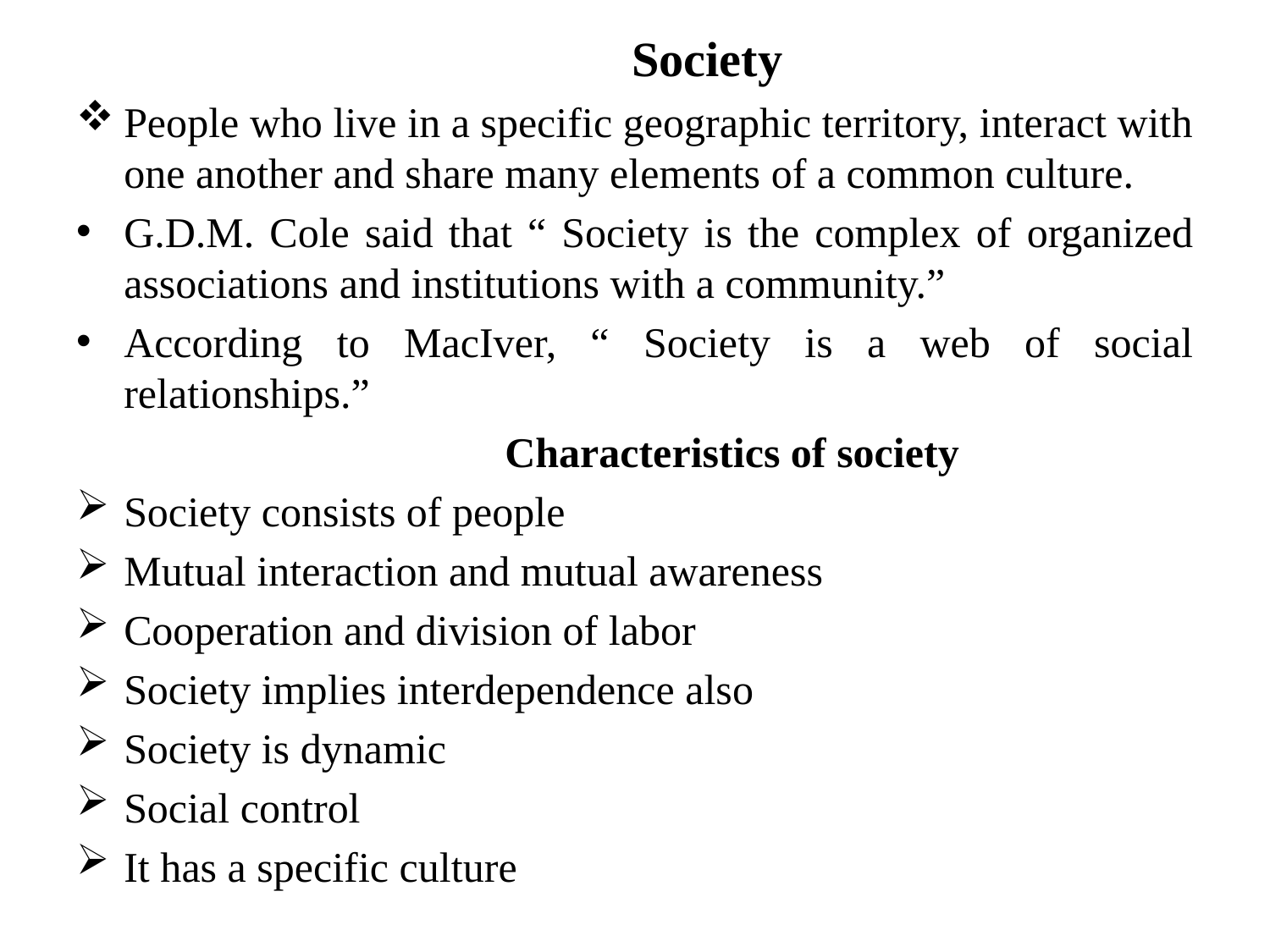

Society
People who live in a specific geographic territory, interact with one another and share many elements of a common culture.
G.D.M. Cole said that “ Society is the complex of organized associations and institutions with a community.”
According to MacIver, “ Society is a web of social relationships.”
				Characteristics of society
Society consists of people
Mutual interaction and mutual awareness
Cooperation and division of labor
Society implies interdependence also
Society is dynamic
Social control
It has a specific culture